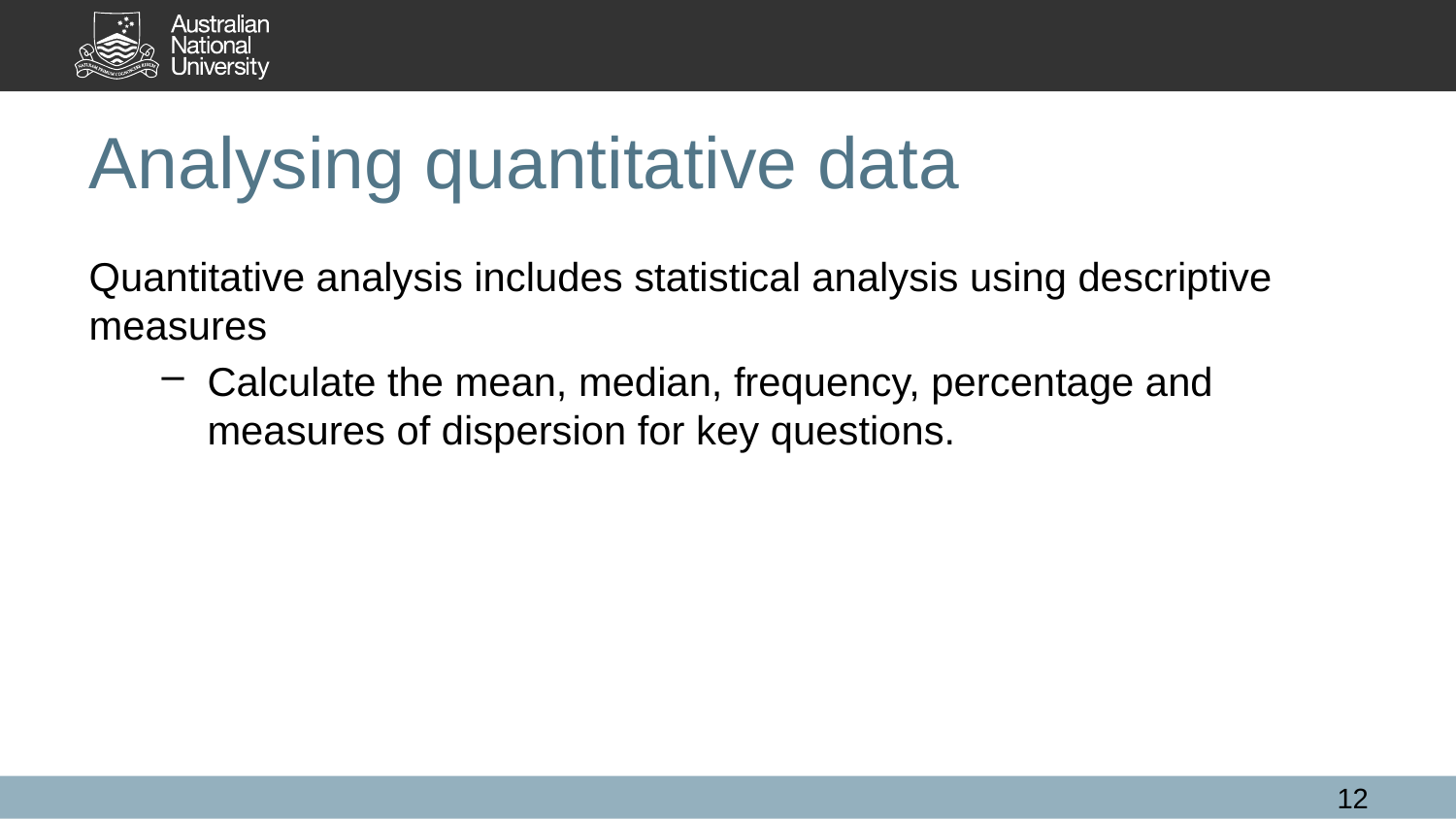

# Analysing quantitative data
Quantitative analysis includes statistical analysis using descriptive measures
Calculate the mean, median, frequency, percentage and measures of dispersion for key questions.
12